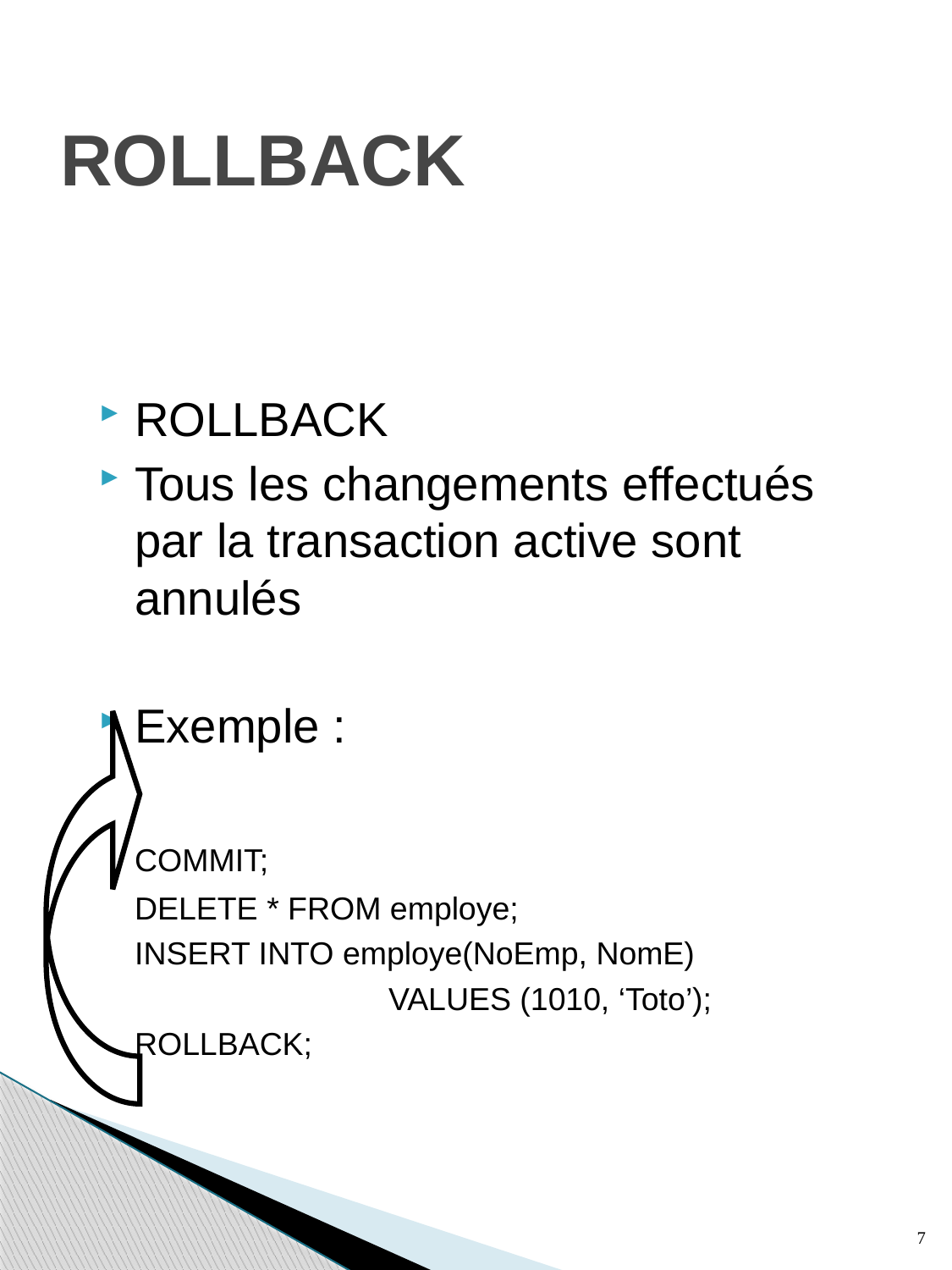

# ROLLBACK

ROLLBACK
Tous les changements effectués par la transaction active sont annulés

Exemple :

	COMMIT;
	DELETE * FROM employe;
	INSERT INTO employe(NoEmp, NomE)
			VALUES (1010, ‘Toto’);
	ROLLBACK;

7